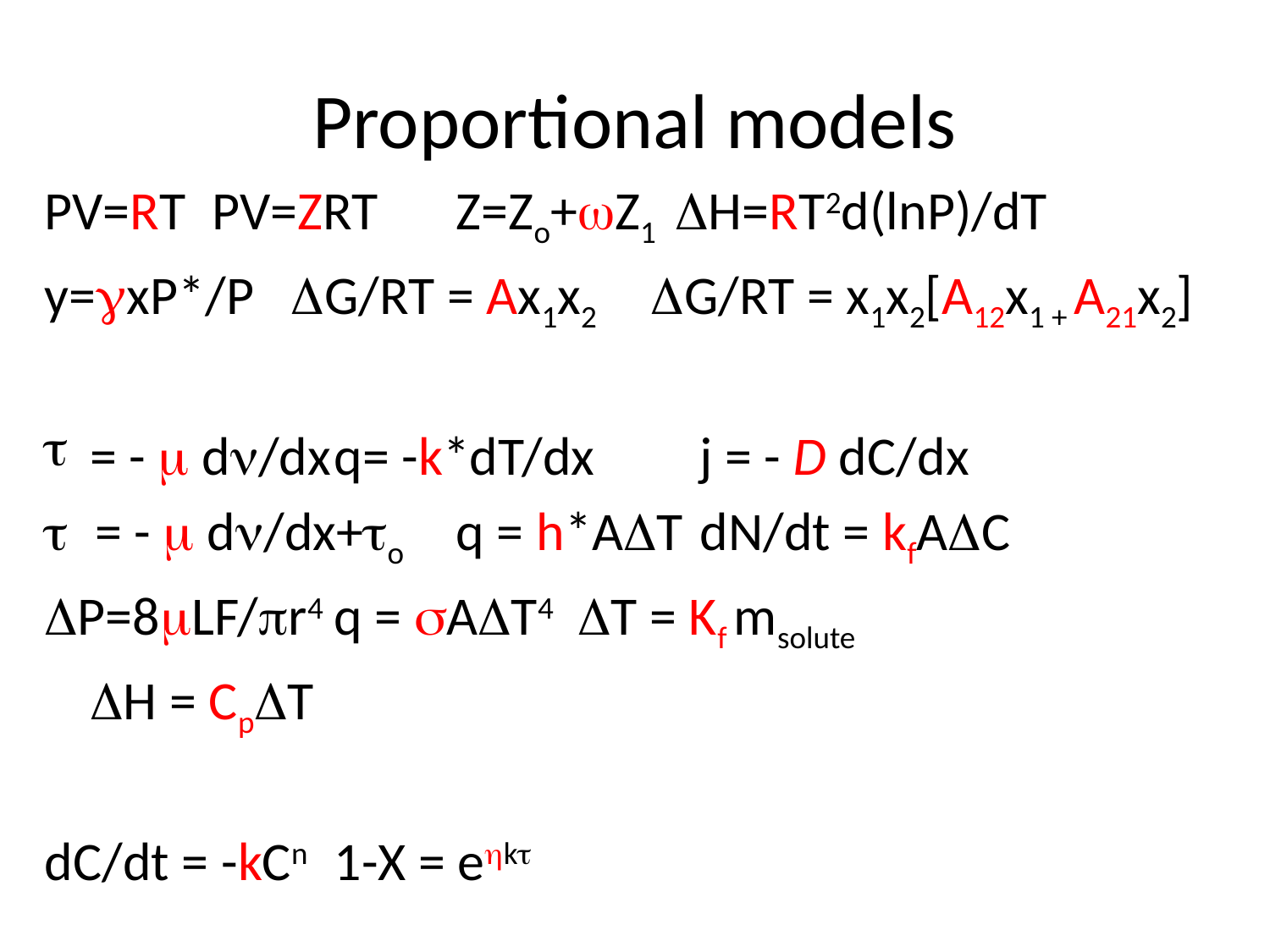

# Proportional models
PV=RT	PV=ZRT	Z=Zo+ωZ1  ΔH=RT2d(lnP)/dT
y=γxP*/P   ΔG/RT = Ax1x2  ΔG/RT = x1x2[A12x1 + A21x2]

= - μ dν/dx	q= -k*dT/dx	j = - D dC/dx
τ = - μ dν/dx+τo	q = h*AΔT 		dN/dt = kfAΔC
ΔP=8μLF/πr4 	q = σAΔT4		ΔT = Kf msolute
				ΔH = CpΔT

dC/dt = -kCn	1-X = eηkτ